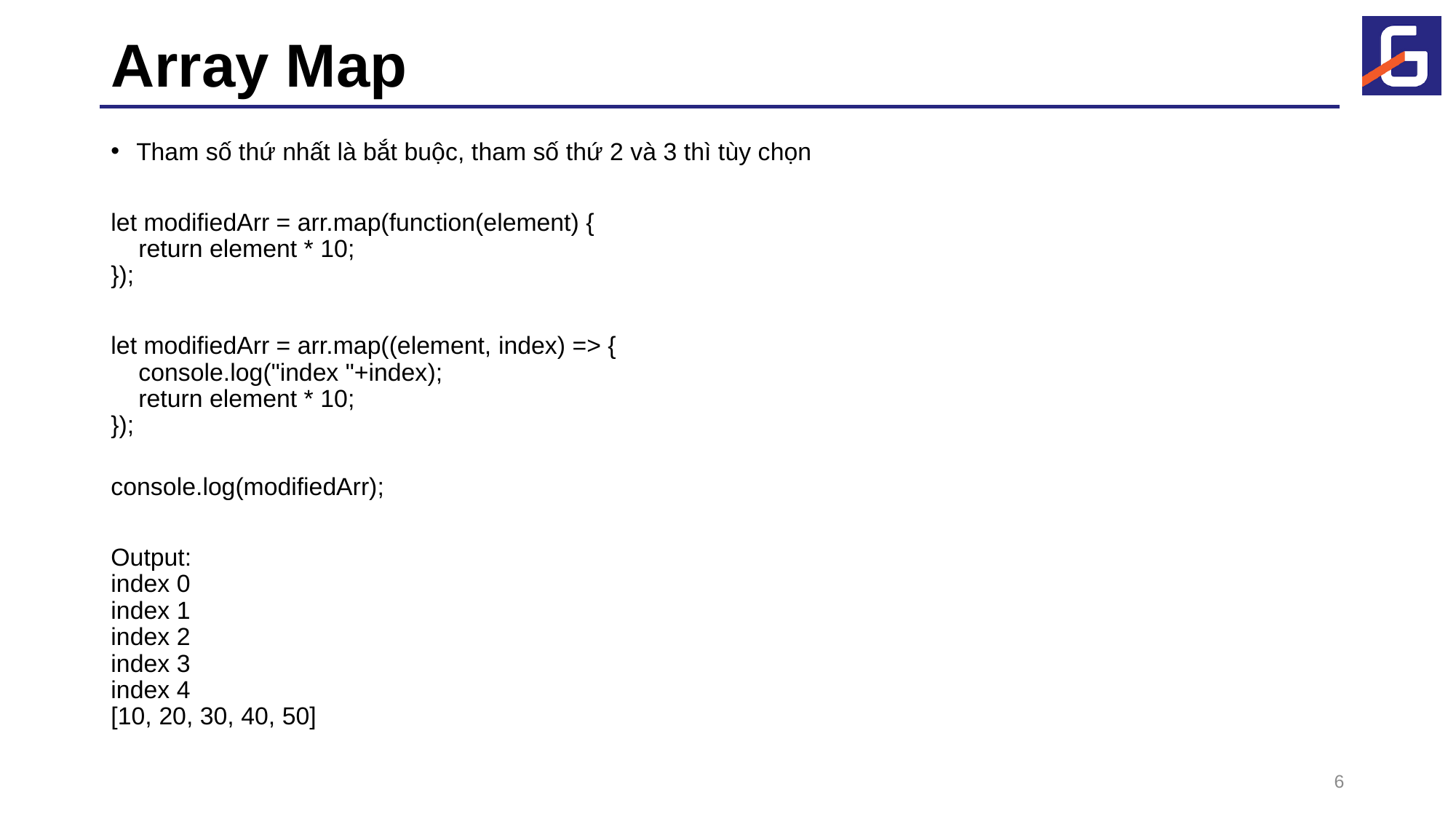

# Array Map
Tham số thứ nhất là bắt buộc, tham số thứ 2 và 3 thì tùy chọn

let modifiedArr = arr.map(function(element) {
    return element * 10;
});

let modifiedArr = arr.map((element, index) => {
    console.log("index "+index);
    return element * 10;
});
console.log(modifiedArr);

Output:
index 0
index 1
index 2
index 3
index 4
[10, 20, 30, 40, 50]

6